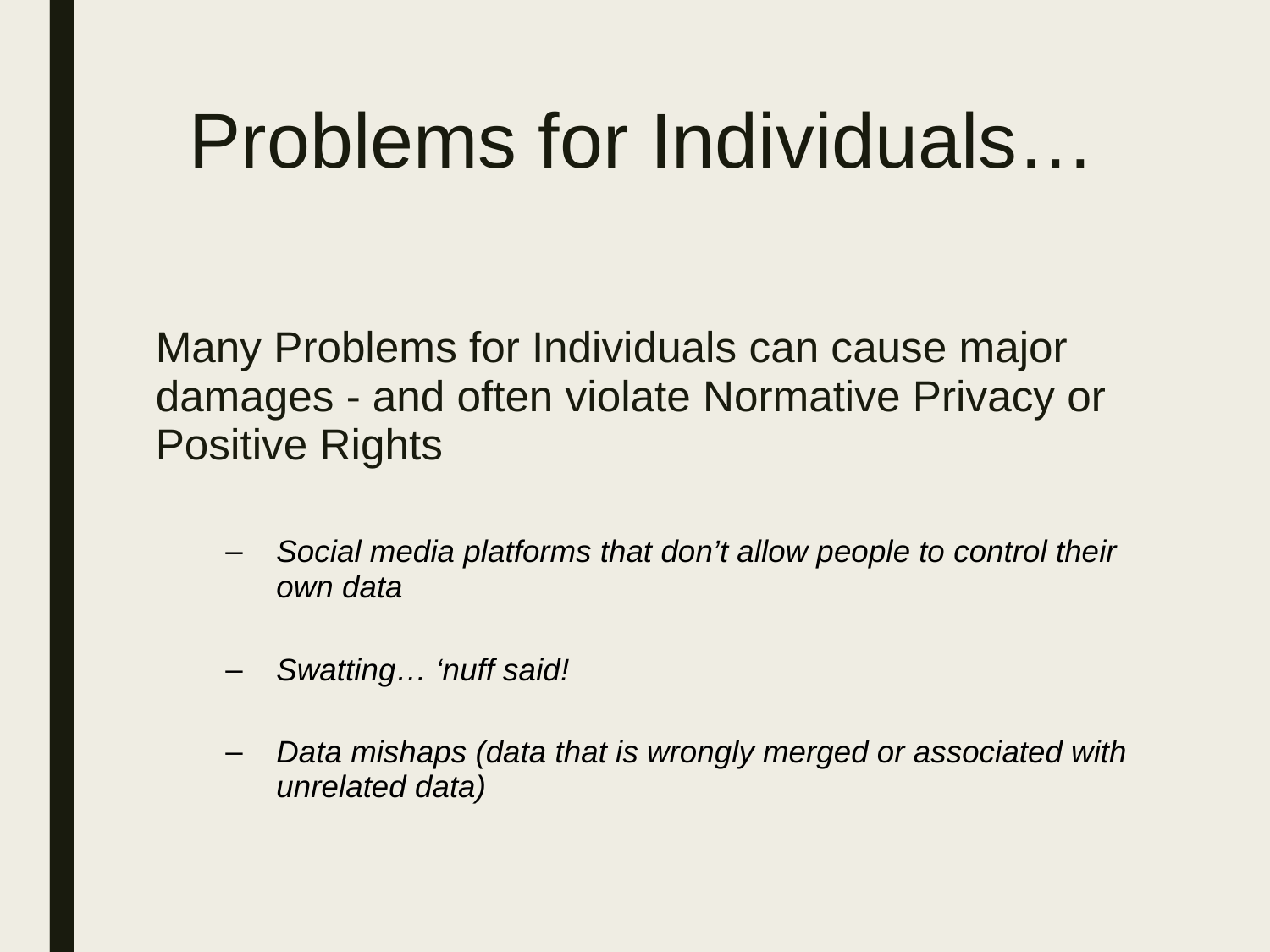

# Problems for Individuals…
Many Problems for Individuals can cause major damages - and often violate Normative Privacy or Positive Rights

Social media platforms that don’t allow people to control their own data

Swatting… ‘nuff said!

Data mishaps (data that is wrongly merged or associated with unrelated data)